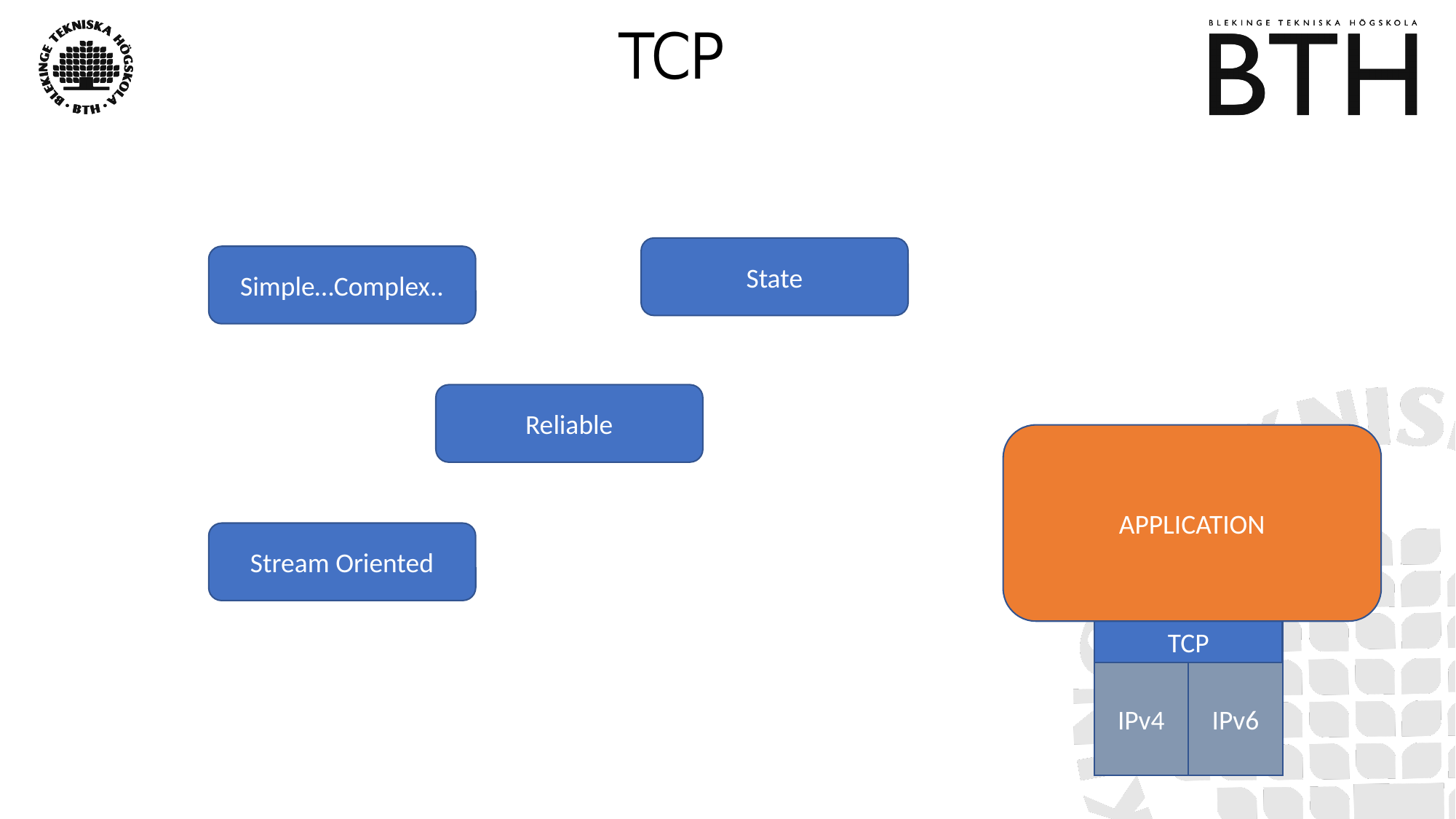

# TCP
State
Simple…Complex..
Reliable
APPLICATION
Stream Oriented
TCP
IPv4
IPv6